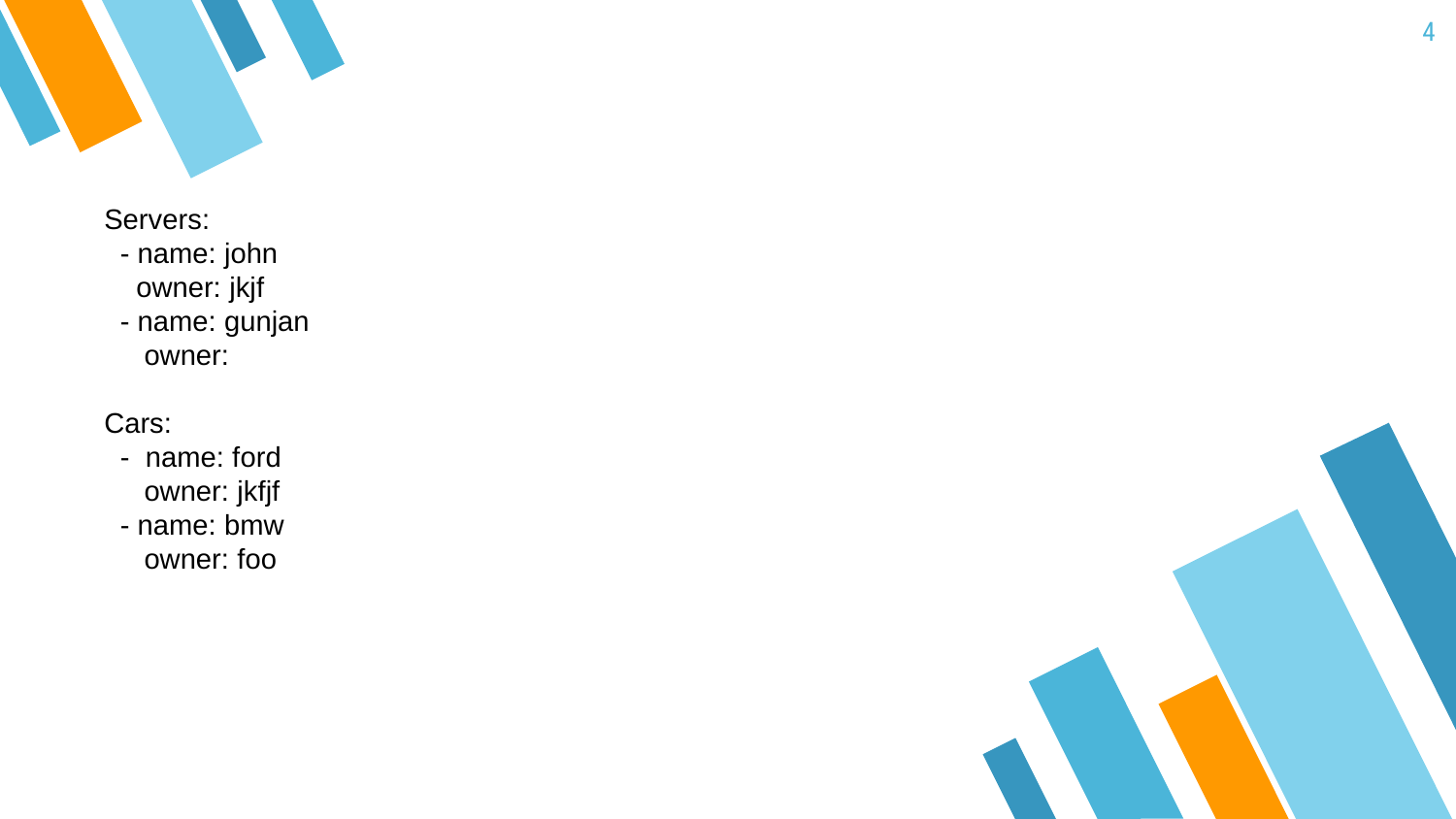

4
Servers:
  - name: john
    owner: jkjf
  - name: gunjan
     owner:

Cars:
  -  name: ford
     owner: jkfjf
  - name: bmw
     owner: foo